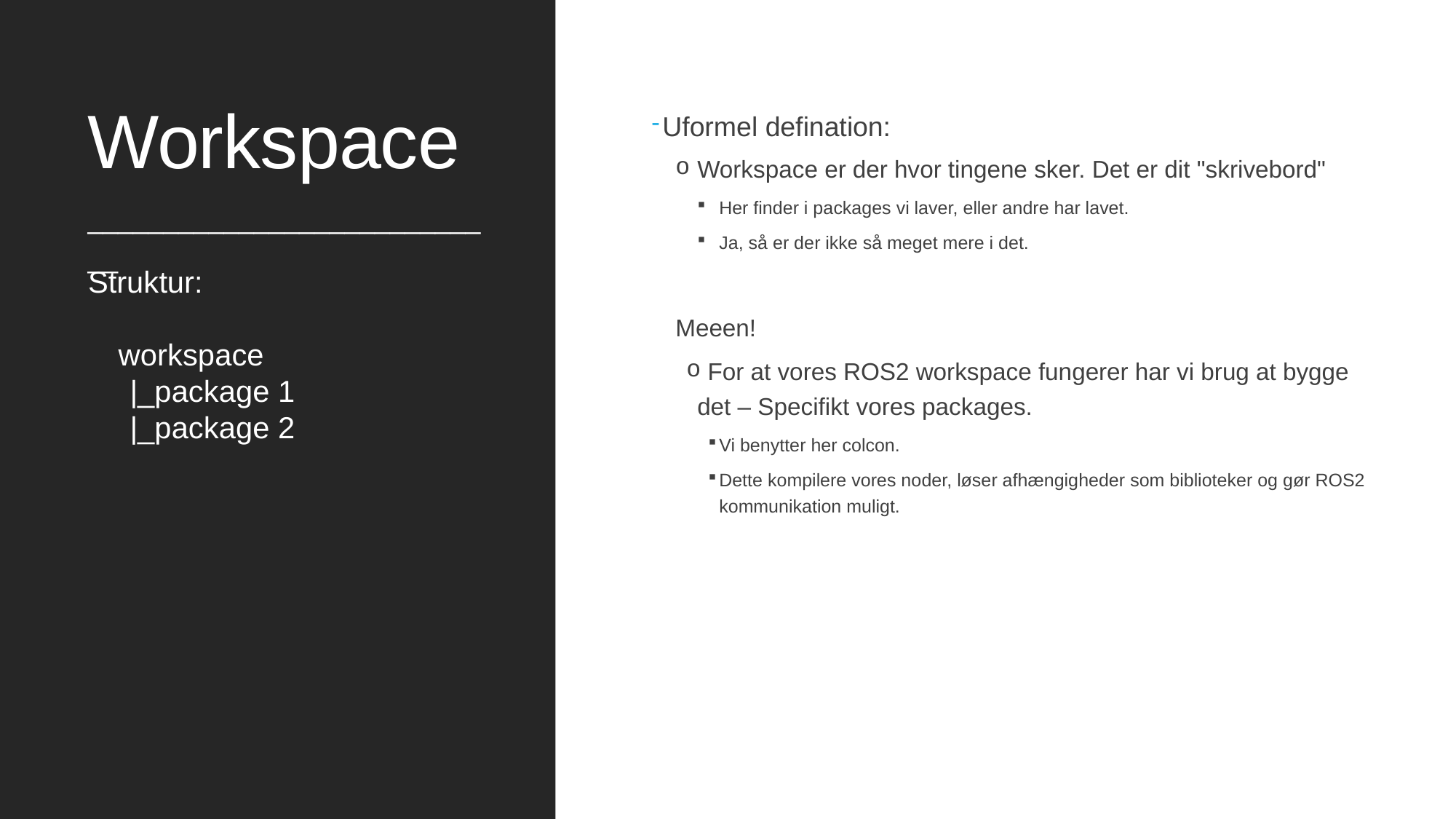

Uformel defination:
Workspace er der hvor tingene sker. Det er dit "skrivebord"
Her finder i packages vi laver, eller andre har lavet.
Ja, så er der ikke så meget mere i det.

Meeen!
 For at vores ROS2 workspace fungerer har vi brug at bygge det – Specifikt vores packages.
Vi benytter her colcon.
Dette kompilere vores noder, løser afhængigheder som biblioteker og gør ROS2 kommunikation muligt.

# Workspace
____________________________

Struktur:

 workspace
     |_package 1
     |_package 2